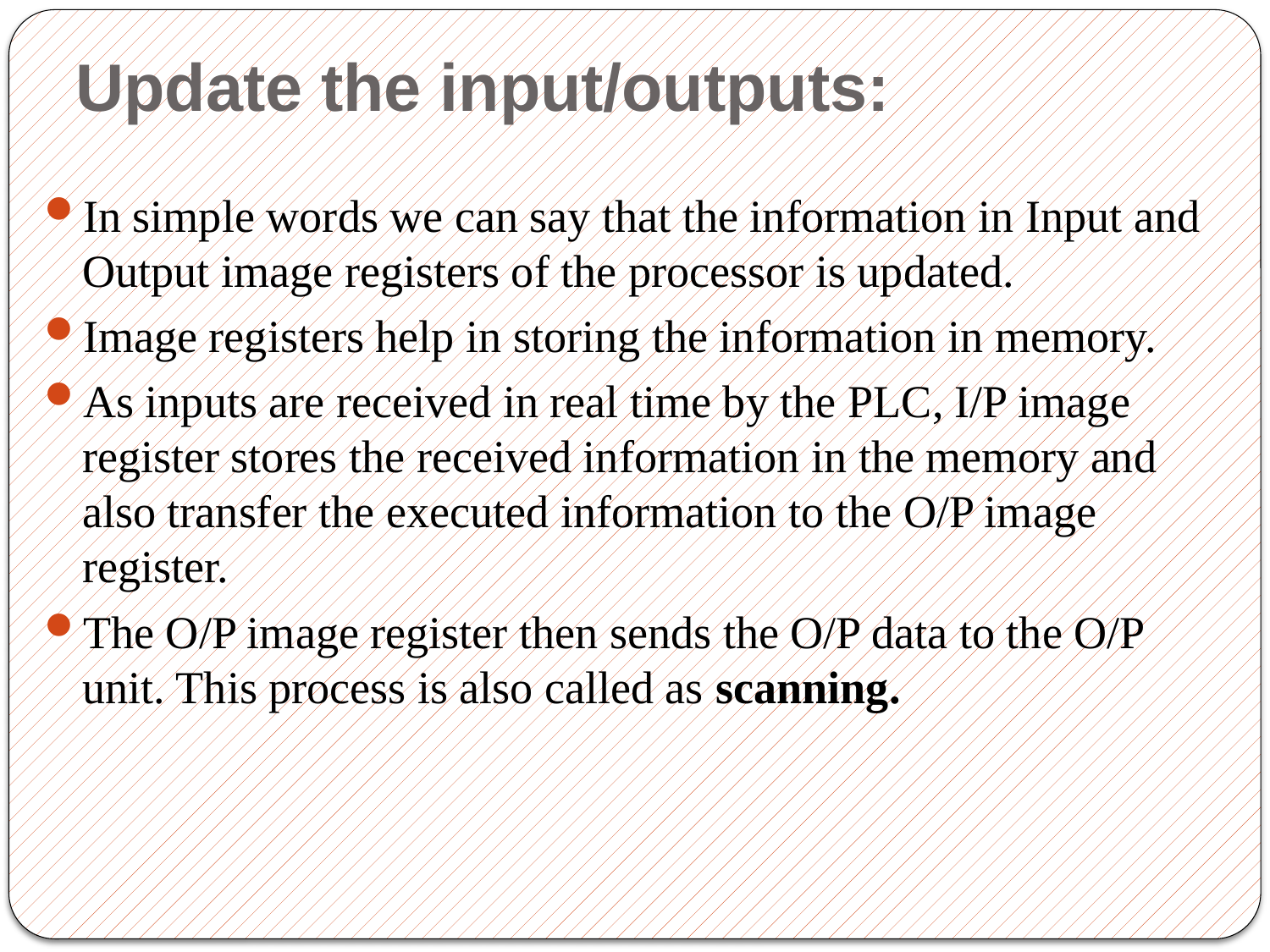

# Update the input/outputs:
In simple words we can say that the information in Input and Output image registers of the processor is updated.
Image registers help in storing the information in memory.
As inputs are received in real time by the PLC, I/P image register stores the received information in the memory and also transfer the executed information to the O/P image register.
The O/P image register then sends the O/P data to the O/P unit. This process is also called as scanning.